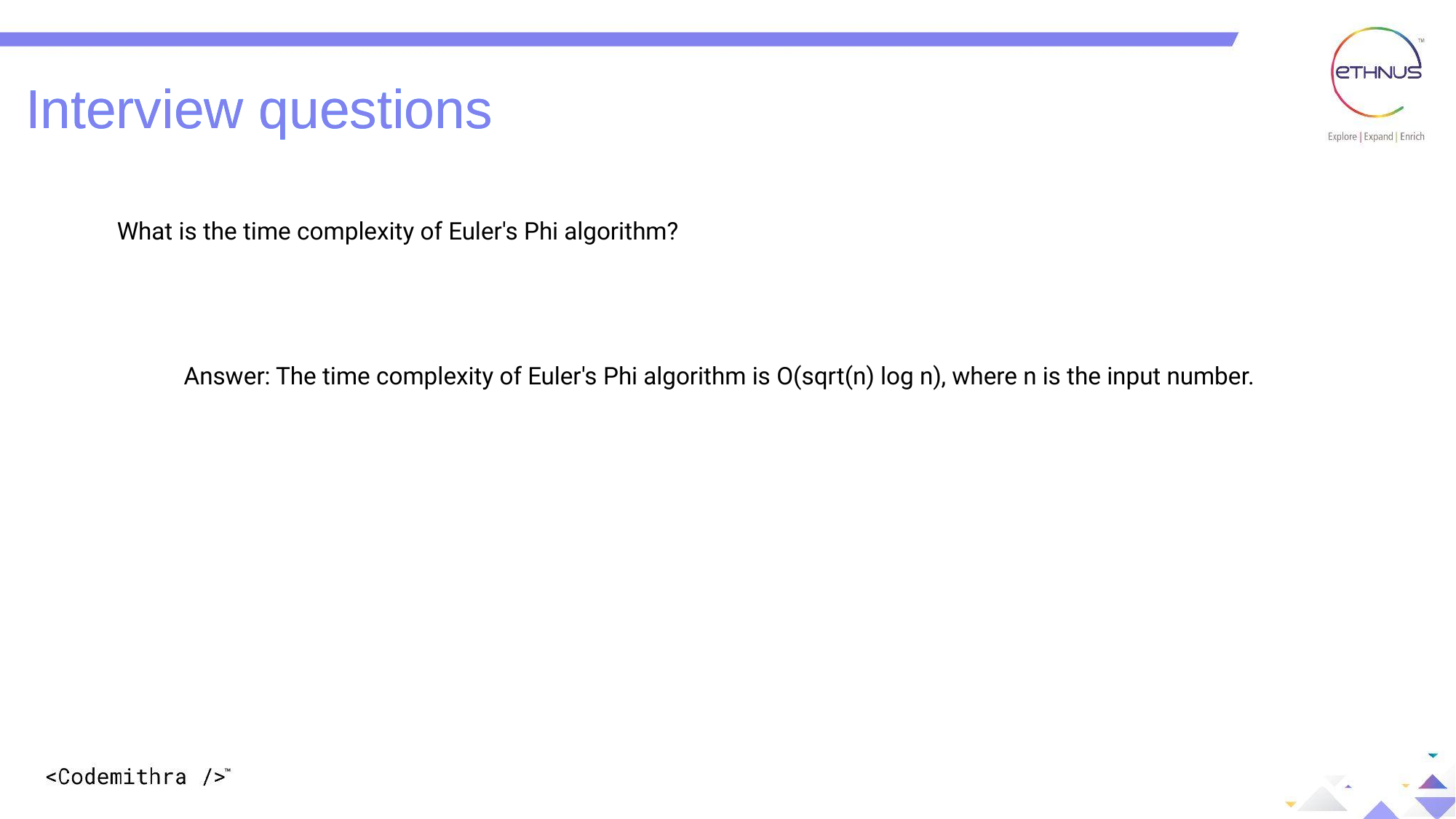

Interview questions
Interview questions

 What is the time complexity of Euler's Phi algorithm?
Answer: The time complexity of Euler's Phi algorithm is O(sqrt(n) log n), where n is the input number.